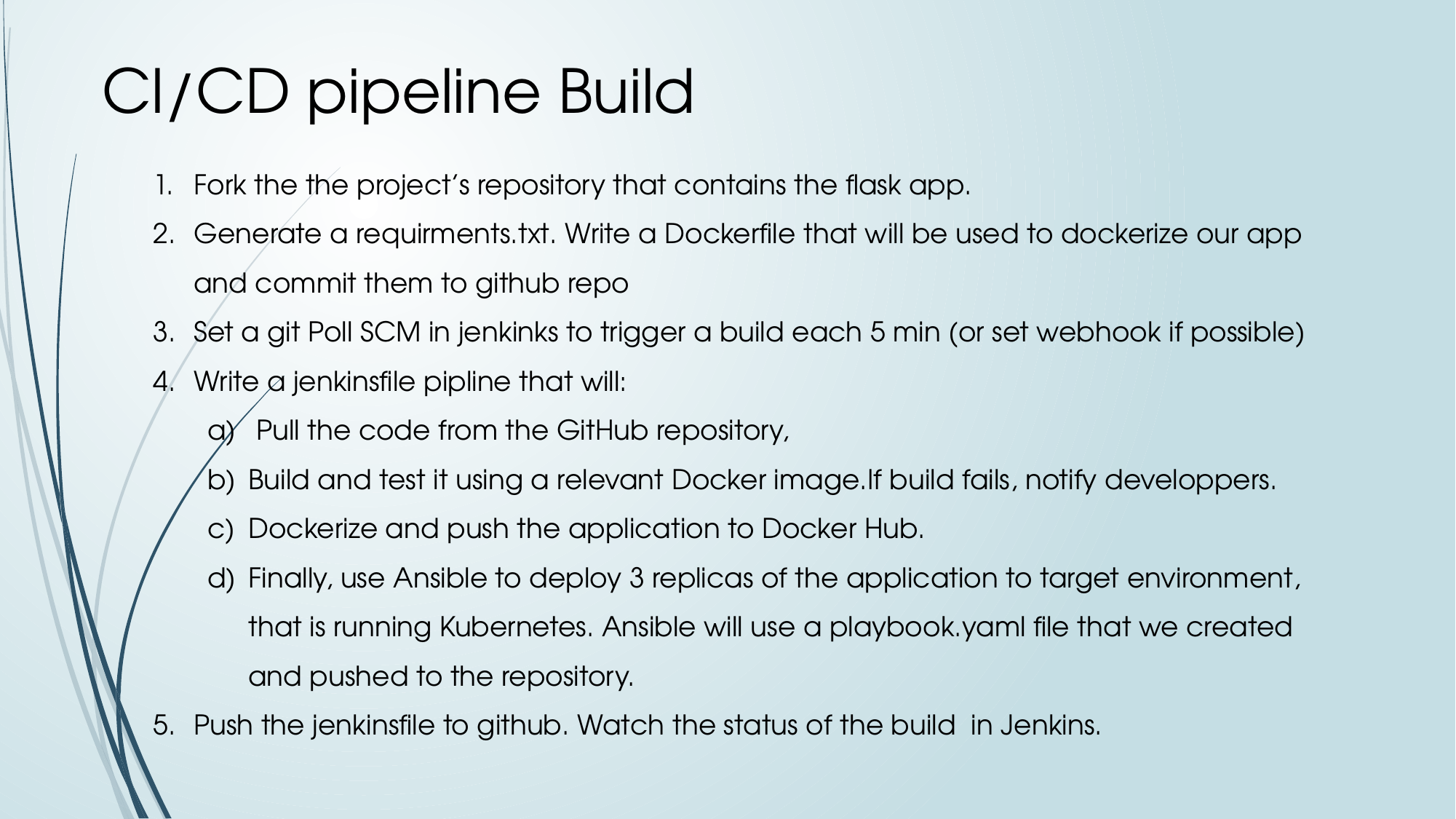

CI/CD pipeline Build
Fork the the project’s repository that contains the flask app.
Generate a requirments.txt. Write a Dockerfile that will be used to dockerize our app and commit them to github repo
Set a git Poll SCM in jenkinks to trigger a build each 5 min (or set webhook if possible)
Write a jenkinsfile pipline that will:
 Pull the code from the GitHub repository,
Build and test it using a relevant Docker image.If build fails, notify developpers.
Dockerize and push the application to Docker Hub.
Finally, use Ansible to deploy 3 replicas of the application to target environment, that is running Kubernetes. Ansible will use a playbook.yaml file that we created and pushed to the repository.
Push the jenkinsfile to github. Watch the status of the build  in Jenkins.